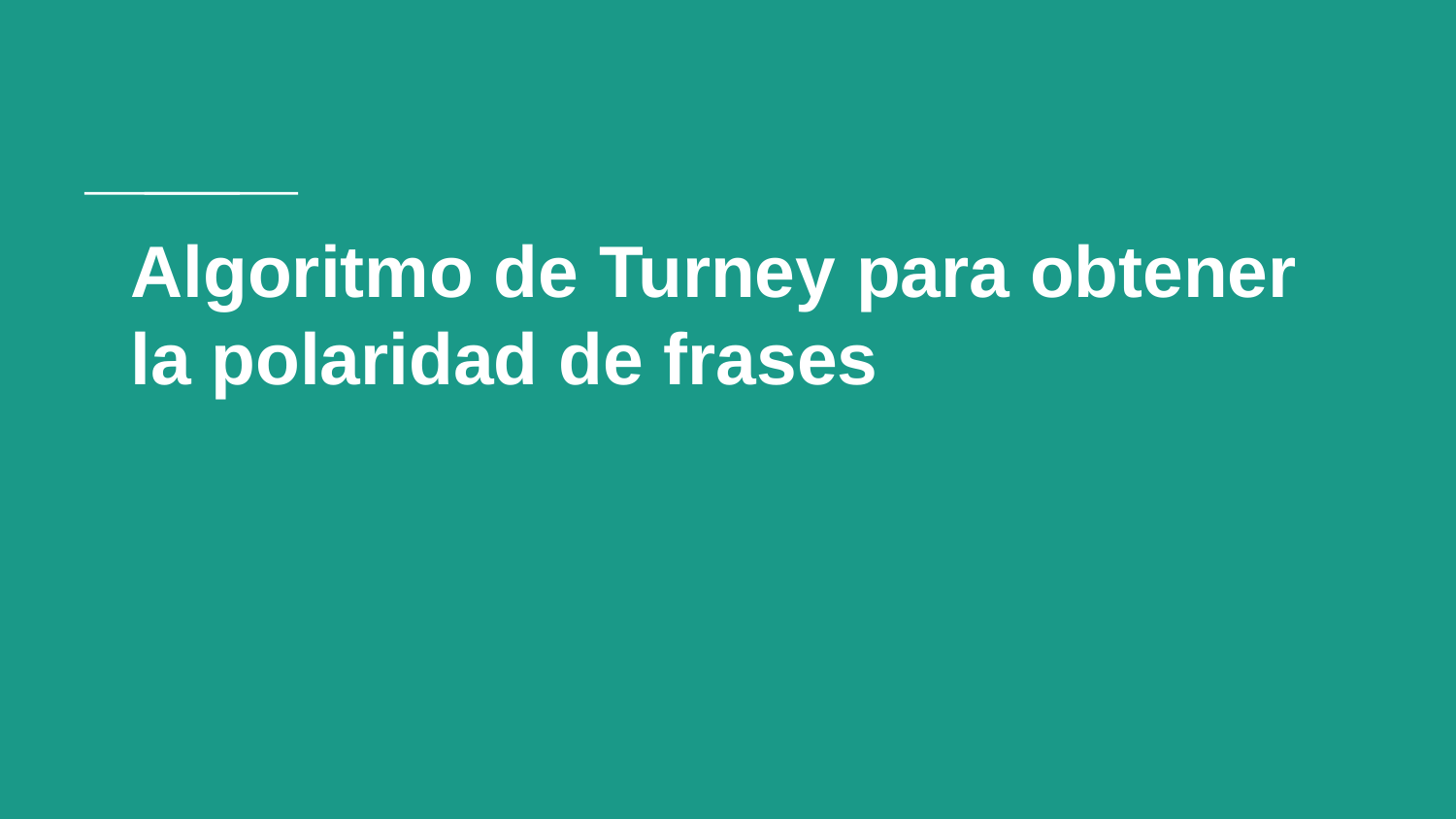

# Algoritmo de Turney para obtener la polaridad de frases